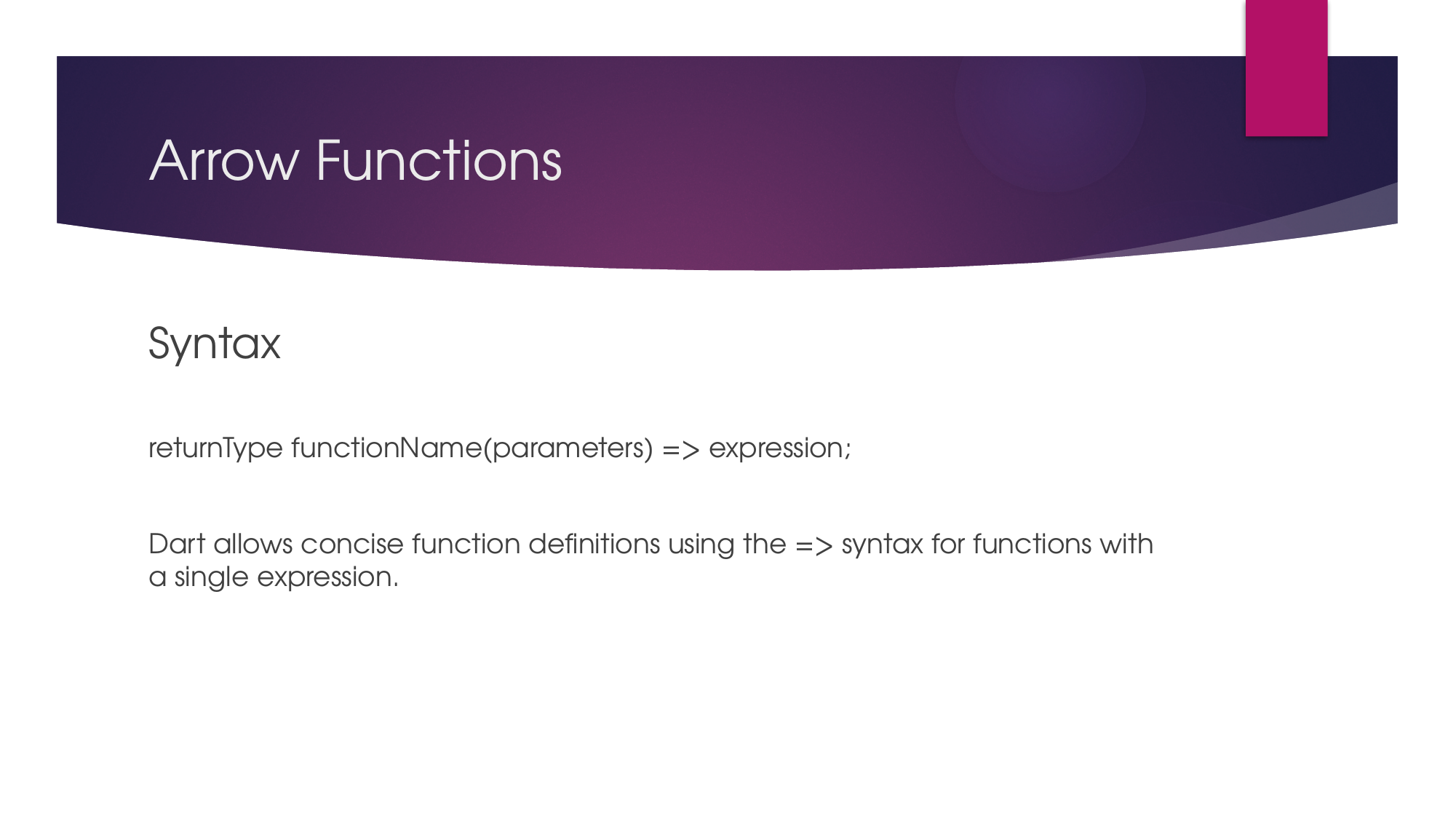

# Arrow Functions
Syntax

returnType functionName(parameters) => expression;

Dart allows concise function definitions using the => syntax for functions with a single expression.